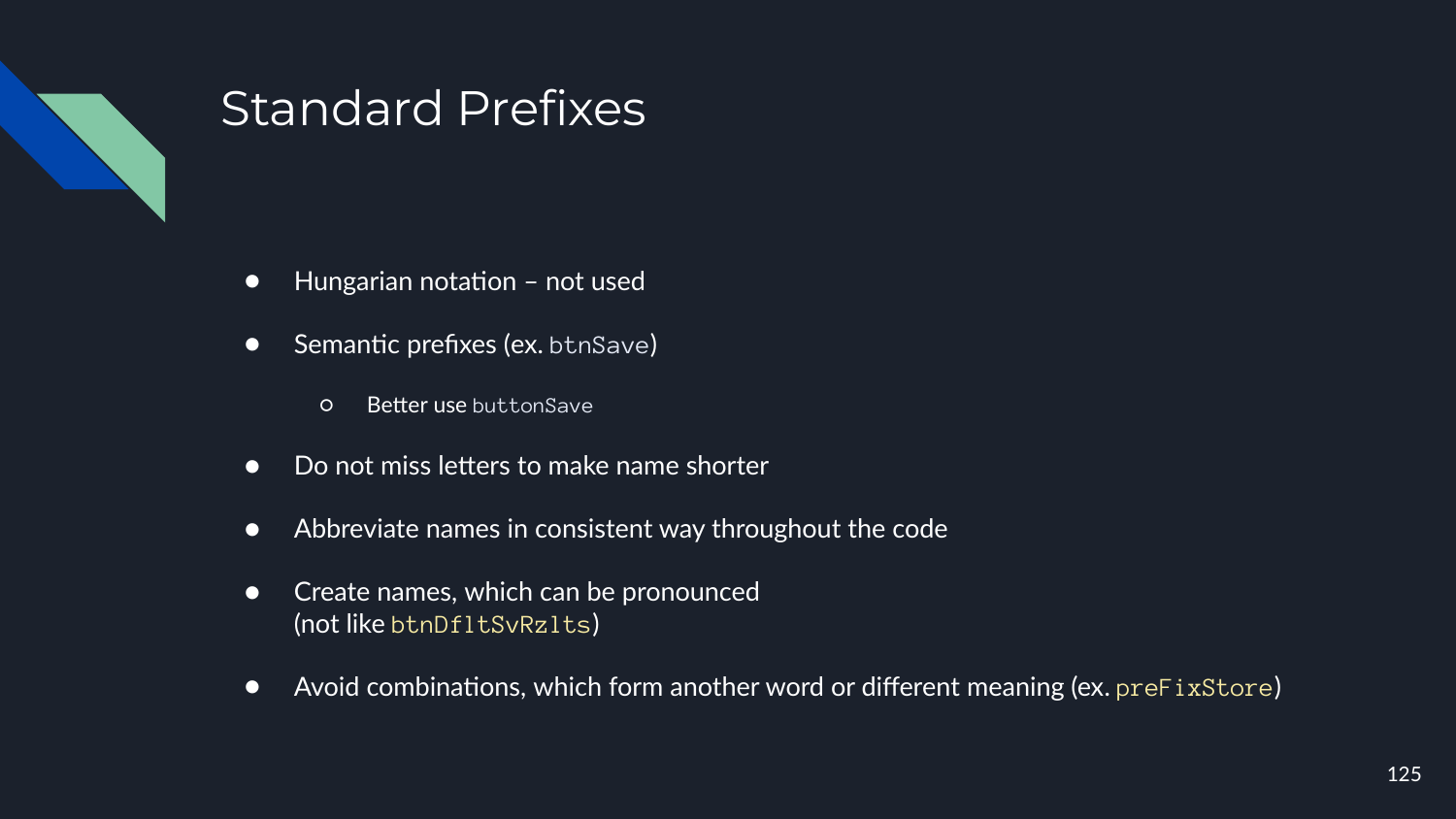

# Standard Prefixes
Hungarian notation – not used

Semantic prefixes (ex. btnSave)
Better use buttonSave

Do not miss letters to make name shorter

Abbreviate names in consistent way throughout the code

Create names, which can be pronounced
(not like btnDfltSvRzlts)

Avoid combinations, which form another word or different meaning (ex. preFixStore)
125